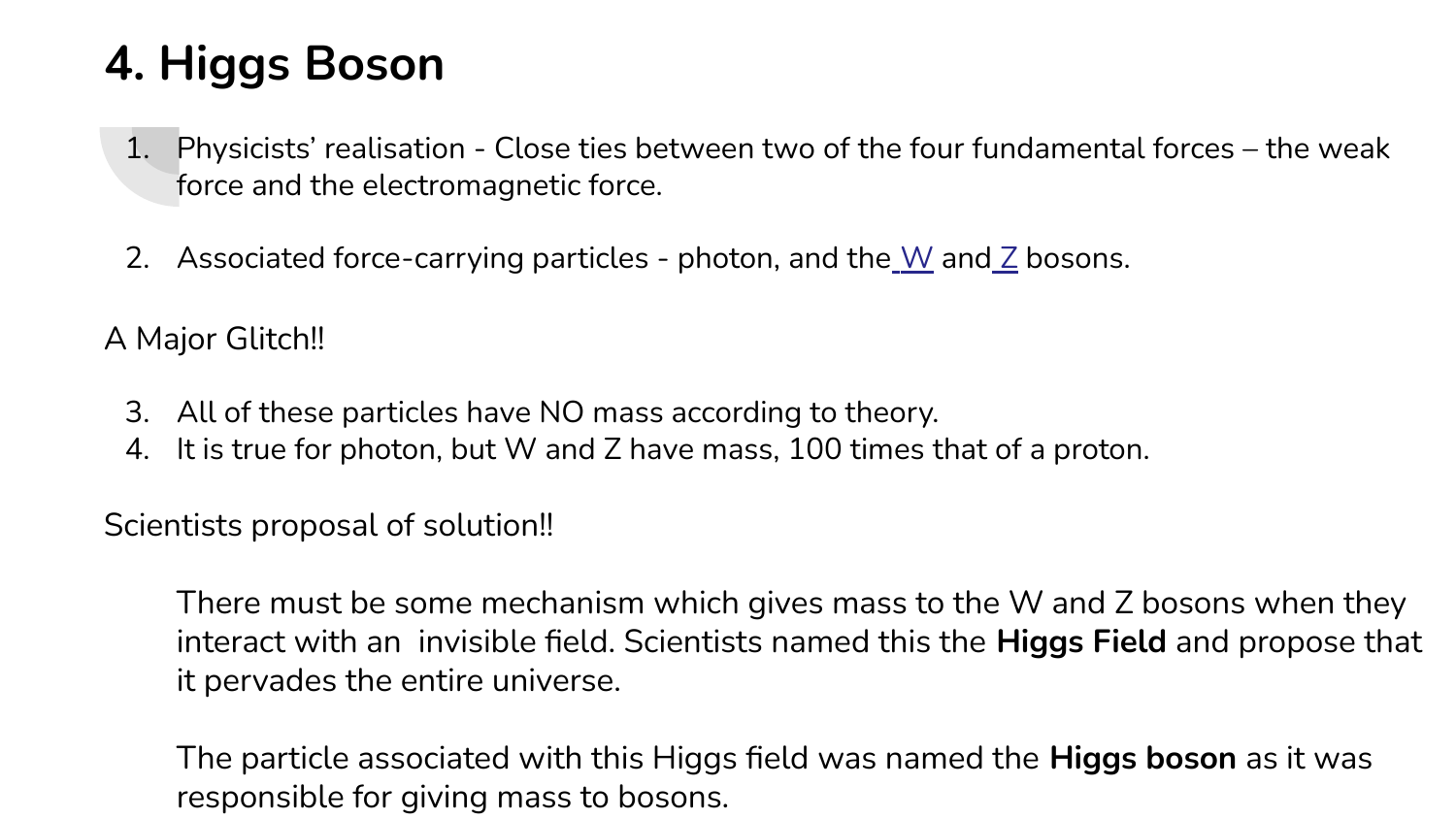

4. Higgs Boson
Physicists’ realisation - Close ties between two of the four fundamental forces – the weak force and the electromagnetic force.

Associated force-carrying particles - photon, and the W and Z bosons.

A Major Glitch!!

All of these particles have NO mass according to theory.
It is true for photon, but W and Z have mass, 100 times that of a proton.

Scientists proposal of solution!!

There must be some mechanism which gives mass to the W and Z bosons when they interact with an  invisible field. Scientists named this the Higgs Field and propose that it pervades the entire universe.

The particle associated with this Higgs field was named the Higgs boson as it was responsible for giving mass to bosons.